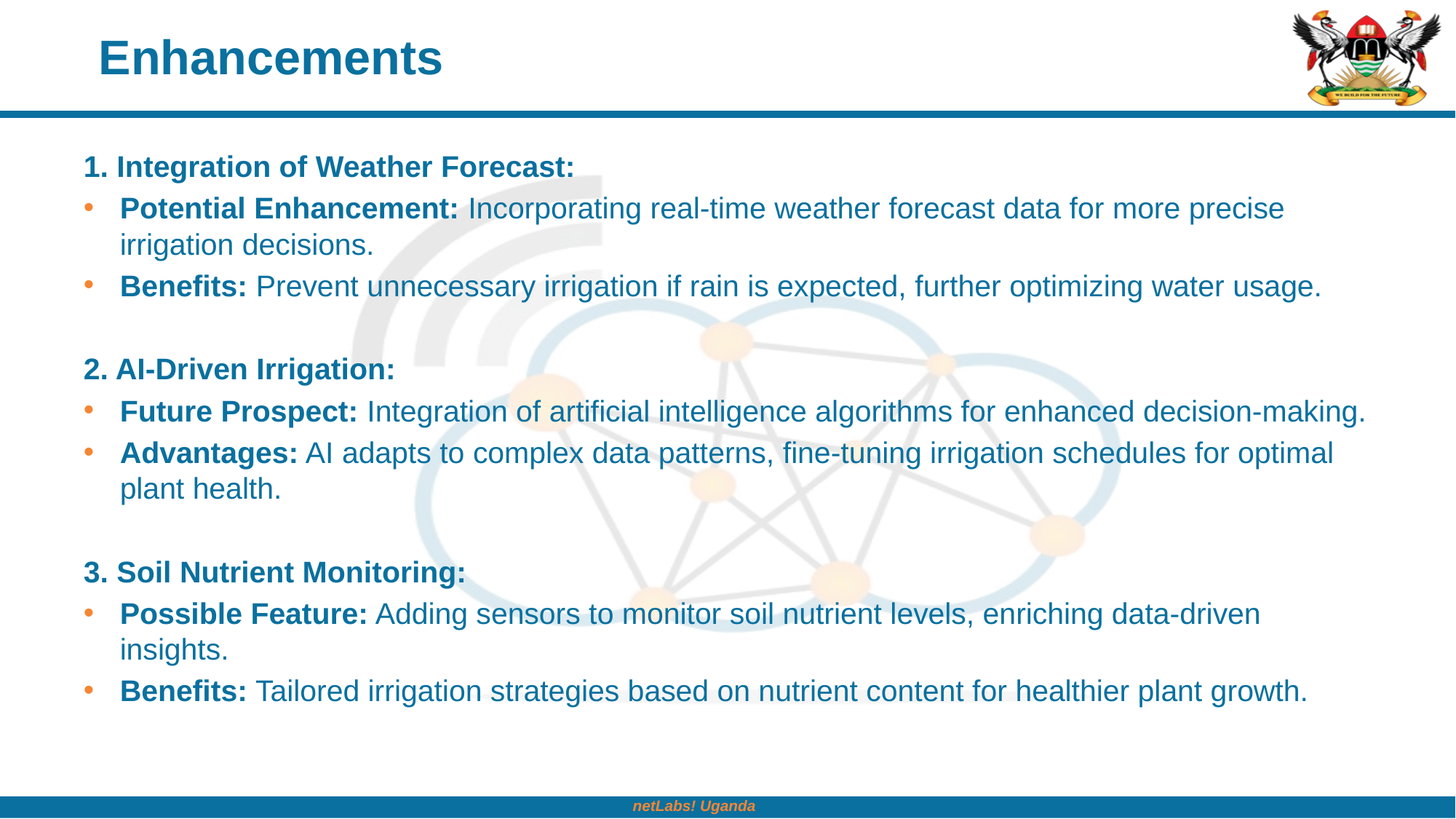

# Enhancements
1. Integration of Weather Forecast:
Potential Enhancement: Incorporating real-time weather forecast data for more precise irrigation decisions.
Benefits: Prevent unnecessary irrigation if rain is expected, further optimizing water usage.

2. AI-Driven Irrigation:
Future Prospect: Integration of artificial intelligence algorithms for enhanced decision-making.
Advantages: AI adapts to complex data patterns, fine-tuning irrigation schedules for optimal plant health.

3. Soil Nutrient Monitoring:
Possible Feature: Adding sensors to monitor soil nutrient levels, enriching data-driven insights.
Benefits: Tailored irrigation strategies based on nutrient content for healthier plant growth.